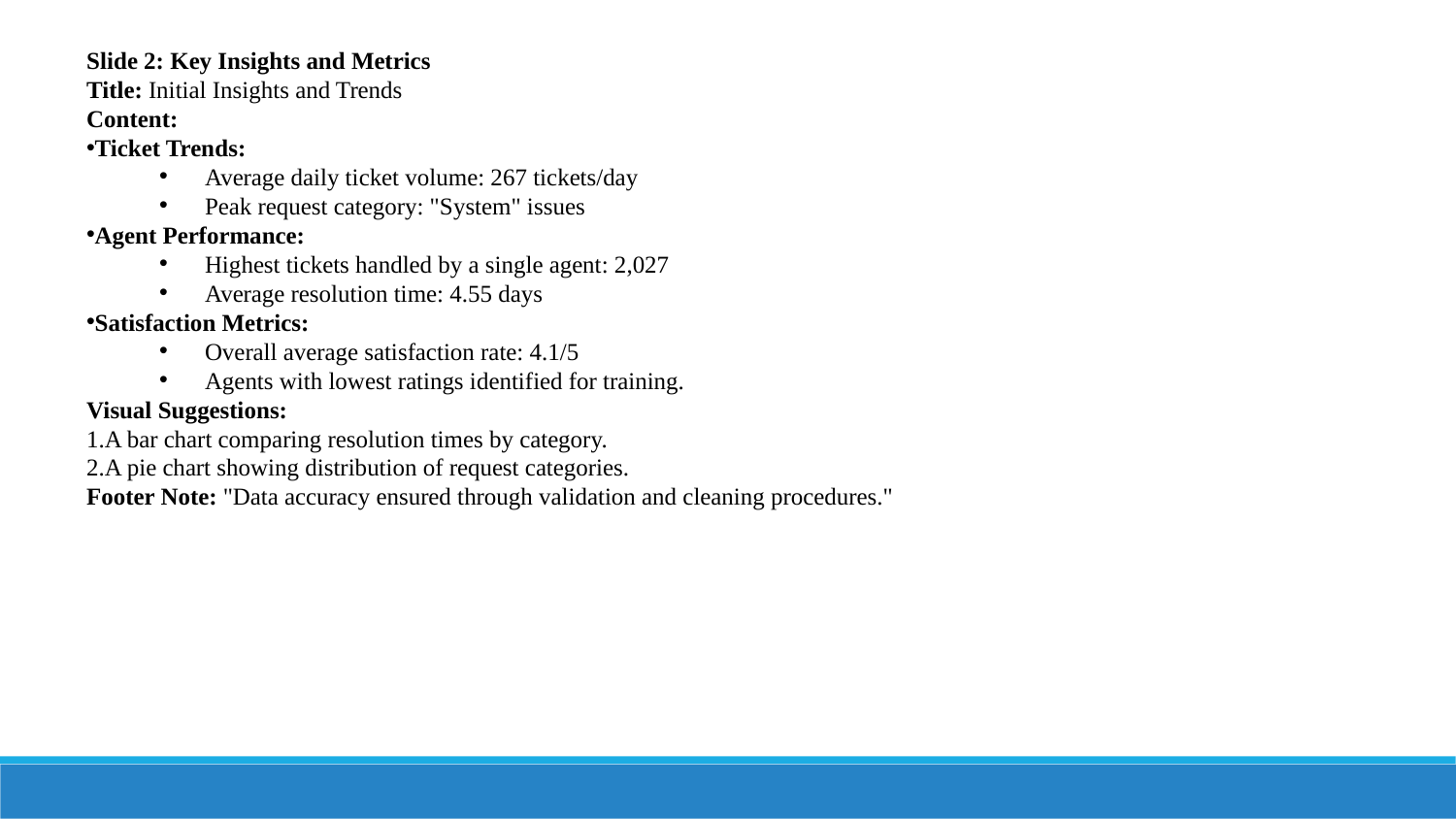

Slide 2: Key Insights and Metrics
Title: Initial Insights and Trends
Content:
Ticket Trends:
Average daily ticket volume: 267 tickets/day
Peak request category: "System" issues
Agent Performance:
Highest tickets handled by a single agent: 2,027
Average resolution time: 4.55 days
Satisfaction Metrics:
Overall average satisfaction rate: 4.1/5
Agents with lowest ratings identified for training.
Visual Suggestions:
A bar chart comparing resolution times by category.
A pie chart showing distribution of request categories.
Footer Note: "Data accuracy ensured through validation and cleaning procedures."